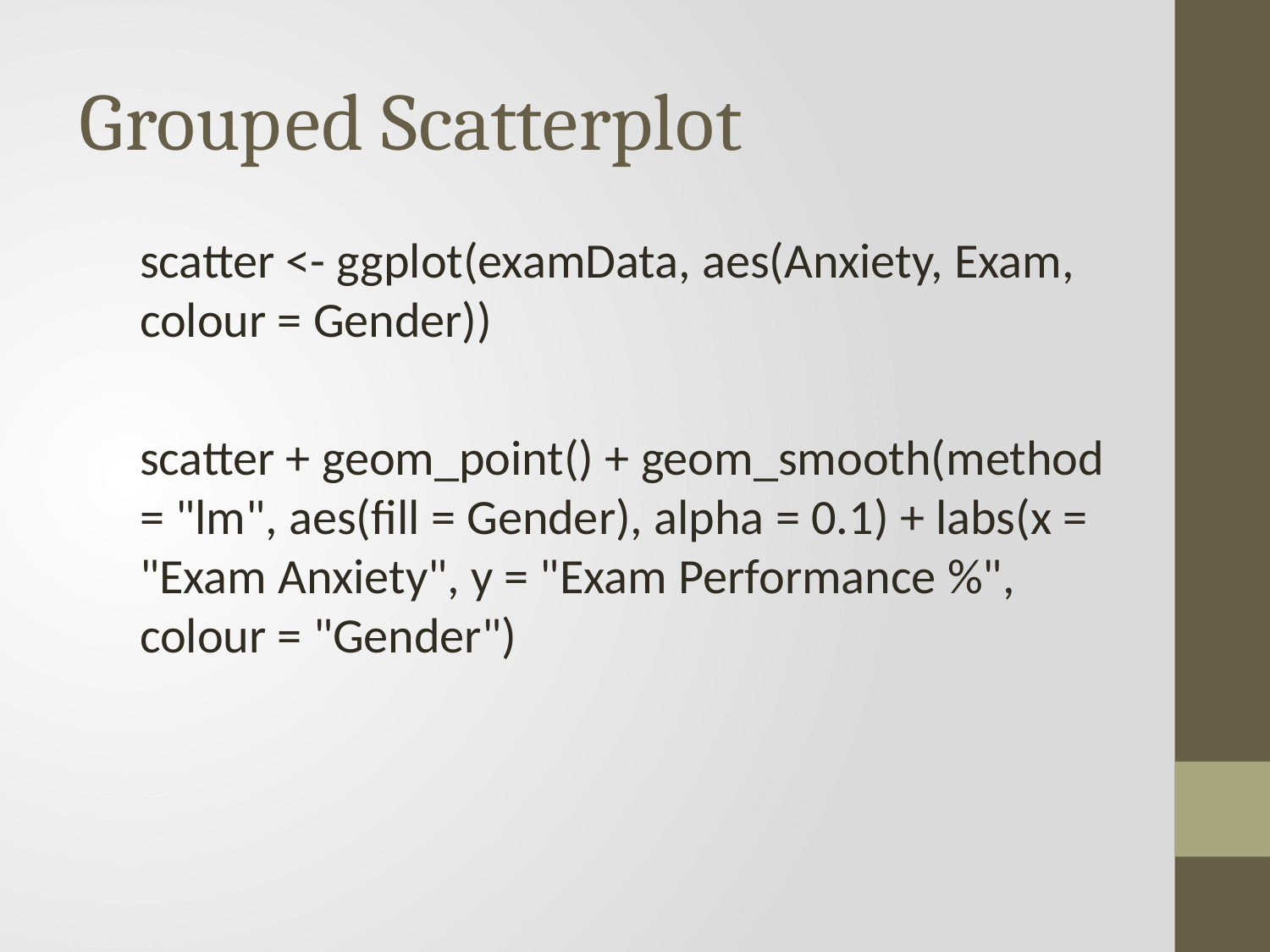

# Grouped Scatterplot
scatter <- ggplot(examData, aes(Anxiety, Exam, colour = Gender))

scatter + geom_point() + geom_smooth(method = "lm", aes(fill = Gender), alpha = 0.1) + labs(x = "Exam Anxiety", y = "Exam Performance %", colour = "Gender")